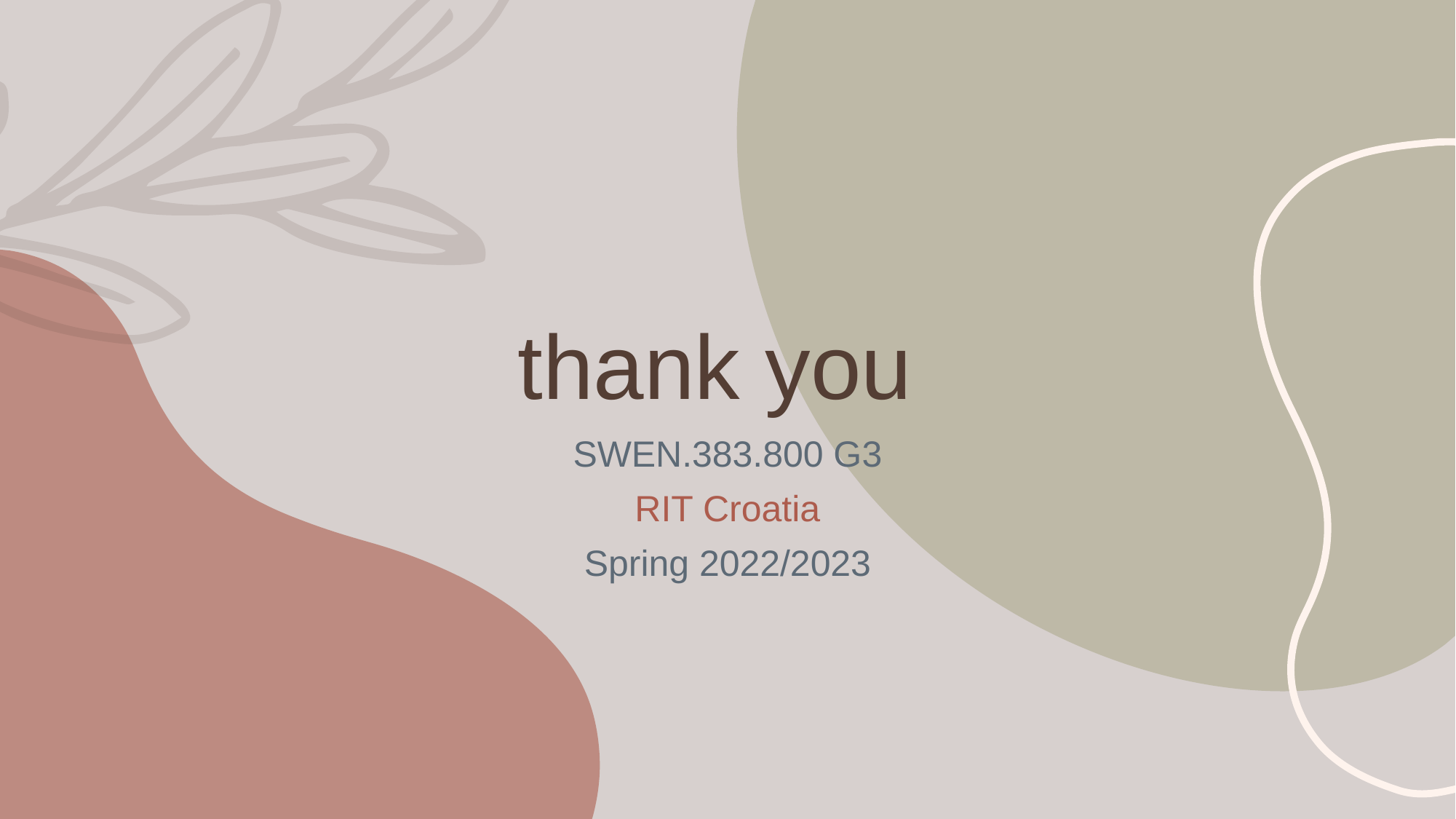

# thank you
SWEN.383.800 G3
RIT Croatia
Spring 2022/2023